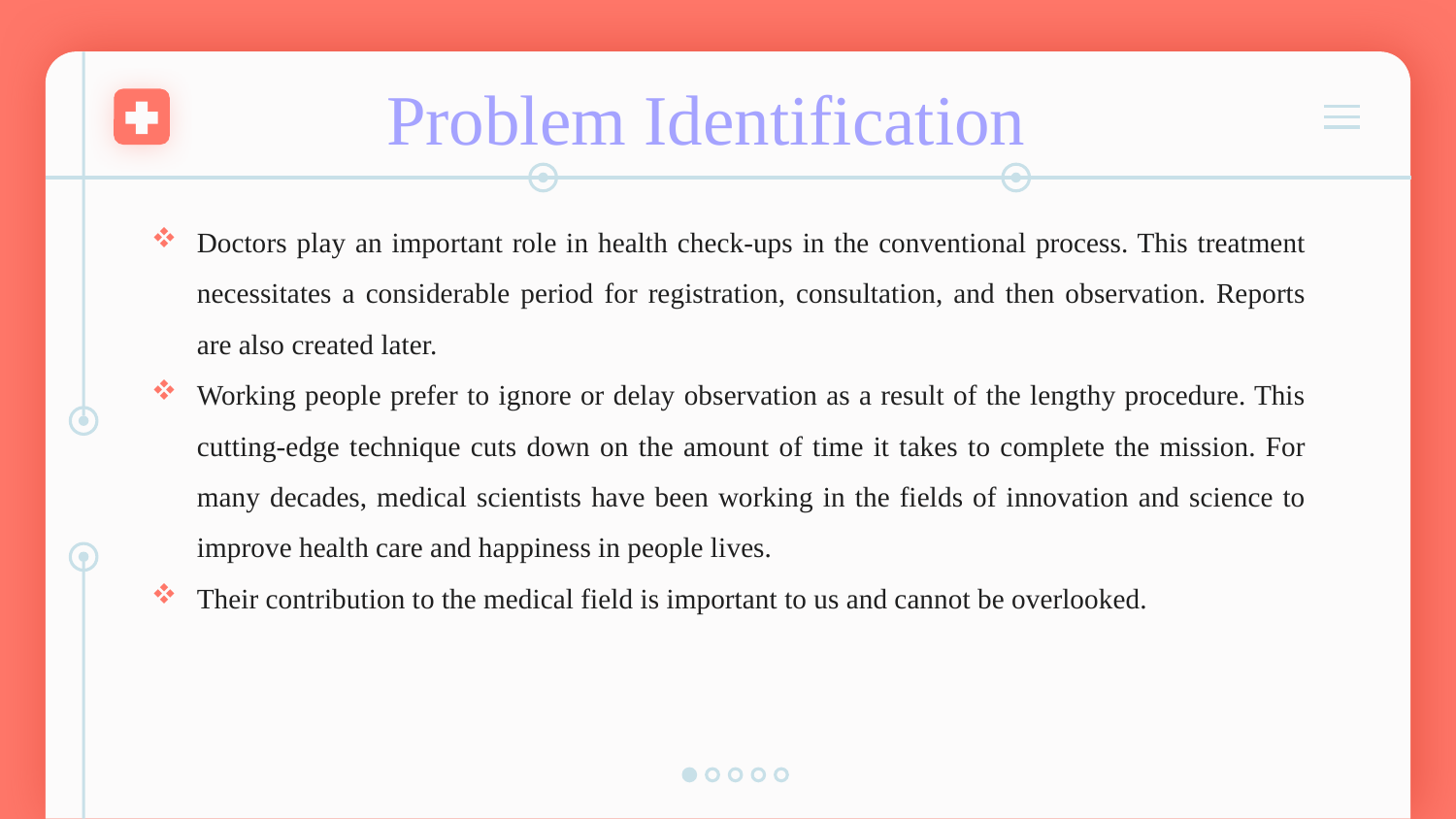

# Problem Identification
Doctors play an important role in health check-ups in the conventional process. This treatment necessitates a considerable period for registration, consultation, and then observation. Reports are also created later.
Working people prefer to ignore or delay observation as a result of the lengthy procedure. This cutting-edge technique cuts down on the amount of time it takes to complete the mission. For many decades, medical scientists have been working in the fields of innovation and science to improve health care and happiness in people lives.
Their contribution to the medical field is important to us and cannot be overlooked.